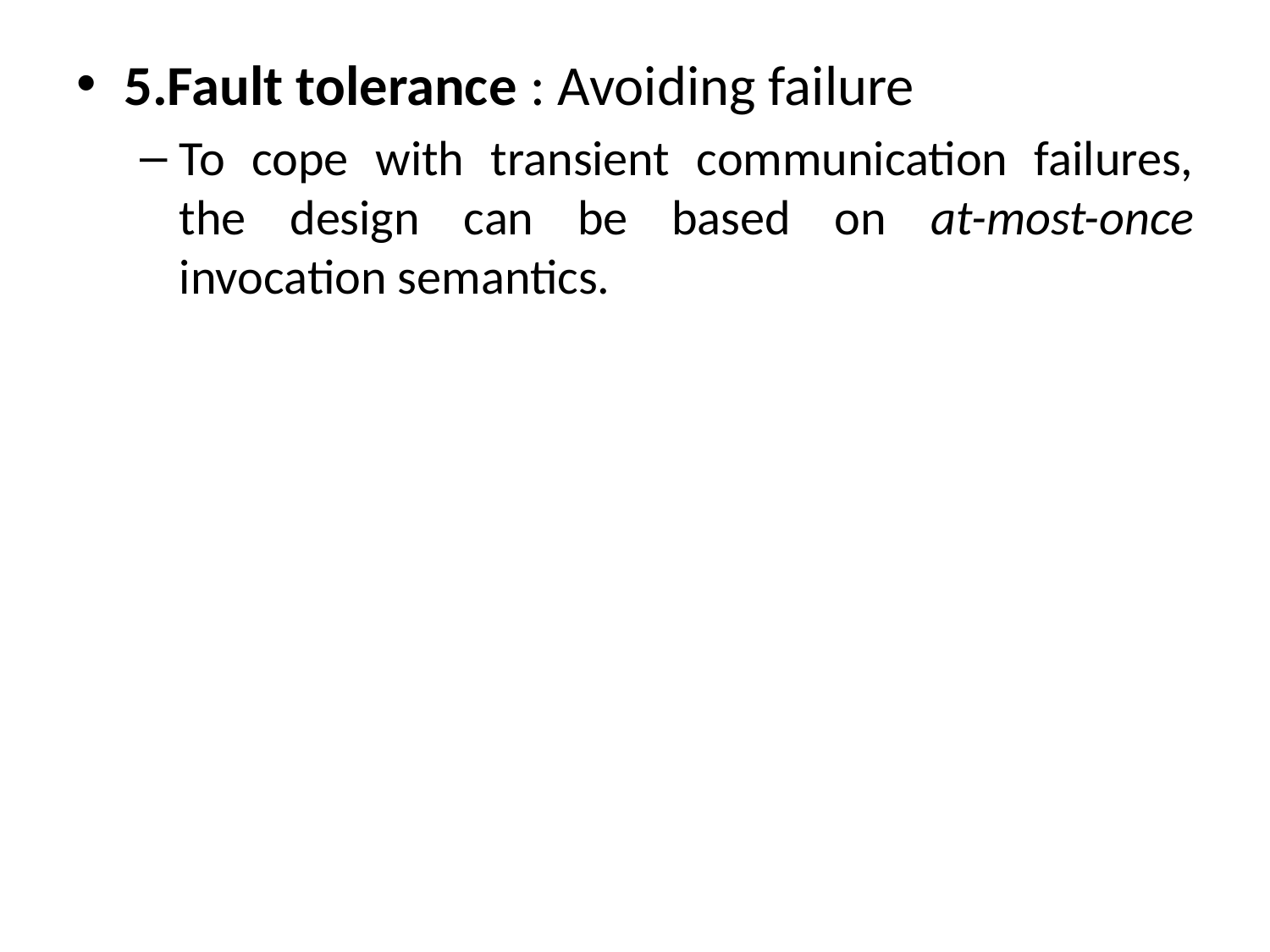

5.Fault tolerance : Avoiding failure
To cope with transient communication failures, the design can be based on at-most-once invocation semantics.